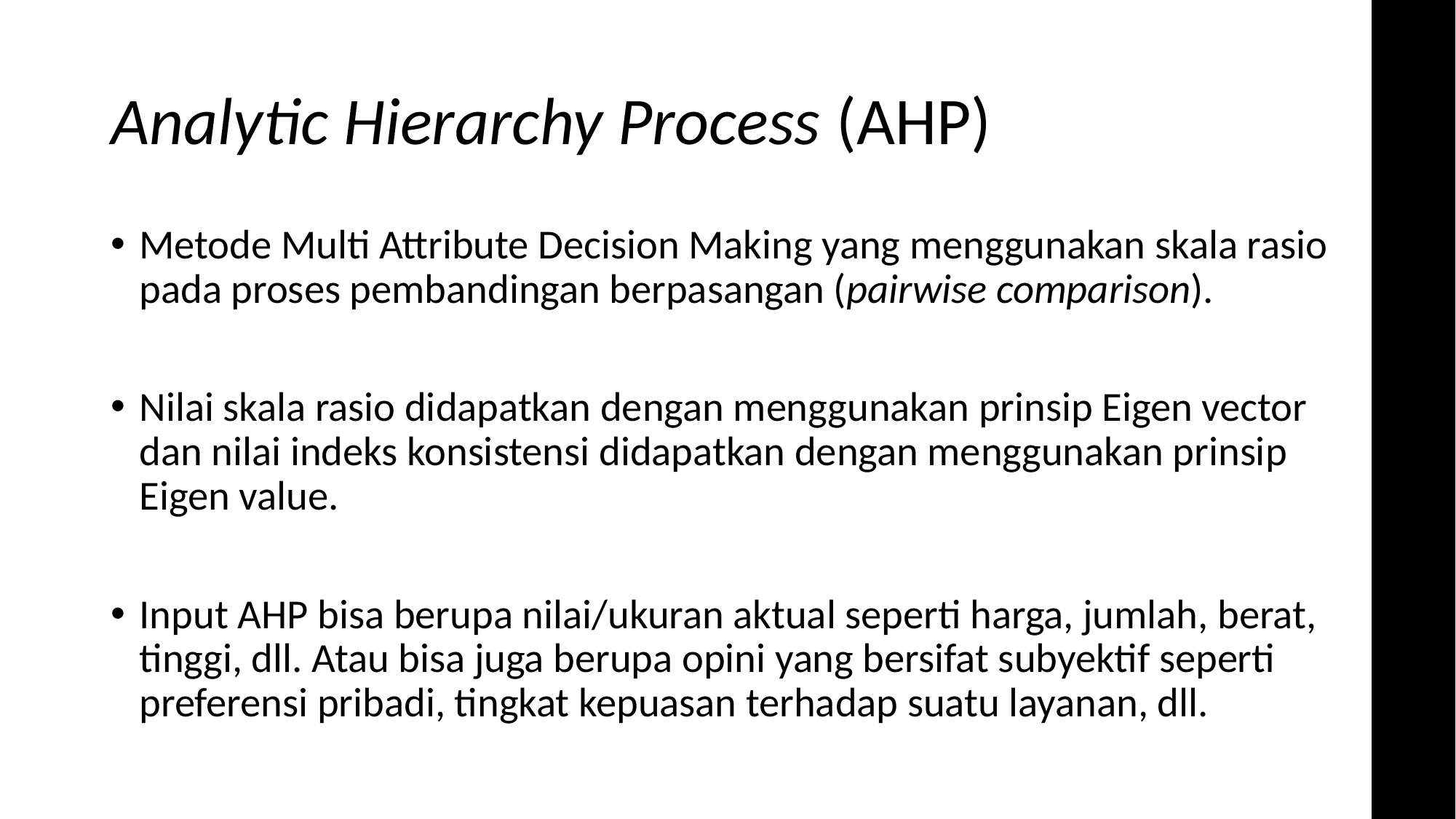

# Analytic Hierarchy Process (AHP)
Metode Multi Attribute Decision Making yang menggunakan skala rasio pada proses pembandingan berpasangan (pairwise comparison).

Nilai skala rasio didapatkan dengan menggunakan prinsip Eigen vector dan nilai indeks konsistensi didapatkan dengan menggunakan prinsip Eigen value.

Input AHP bisa berupa nilai/ukuran aktual seperti harga, jumlah, berat, tinggi, dll. Atau bisa juga berupa opini yang bersifat subyektif seperti preferensi pribadi, tingkat kepuasan terhadap suatu layanan, dll.